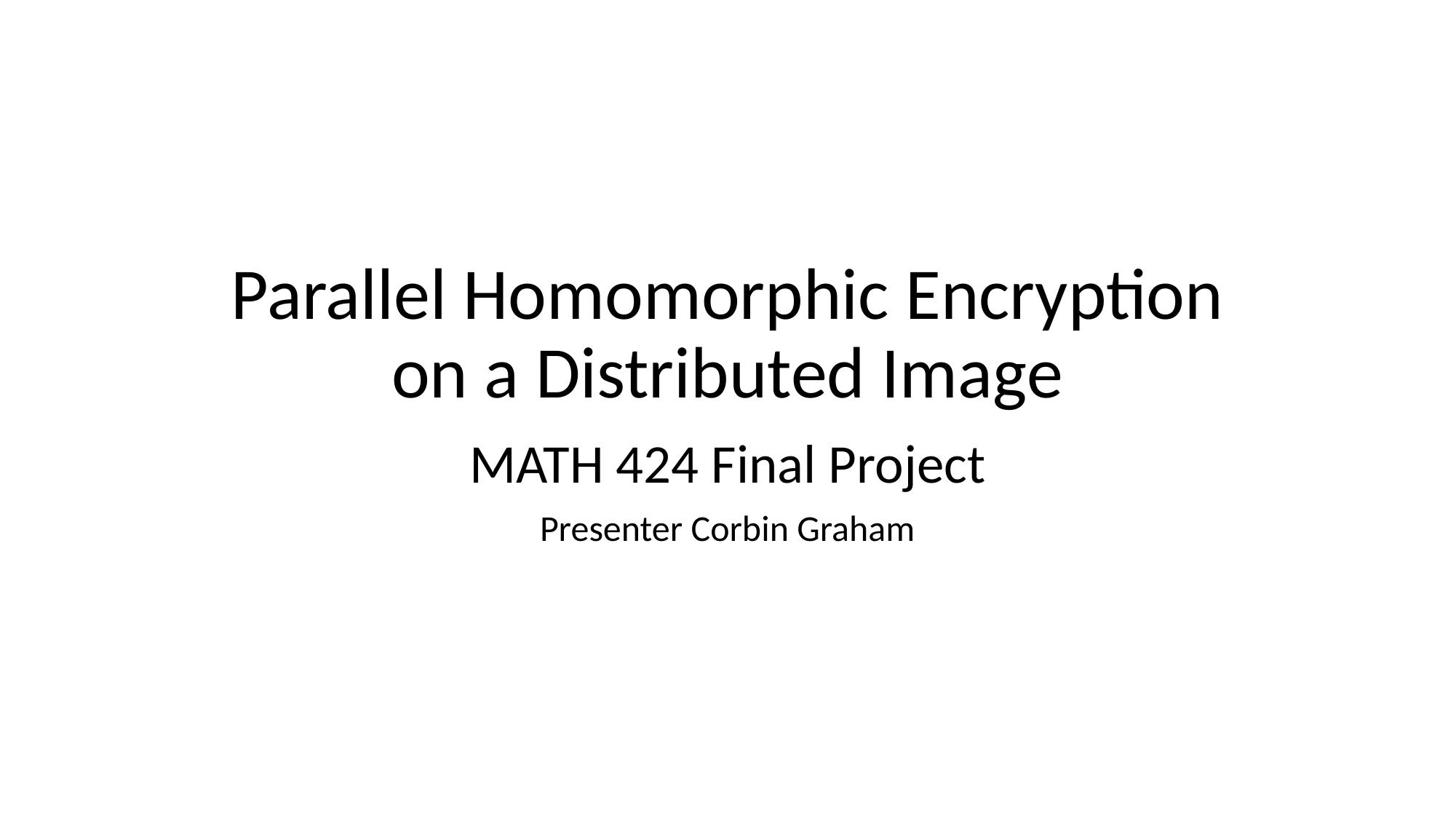

# Parallel Homomorphic Encryption on a Distributed Image
MATH 424 Final Project
Presenter Corbin Graham